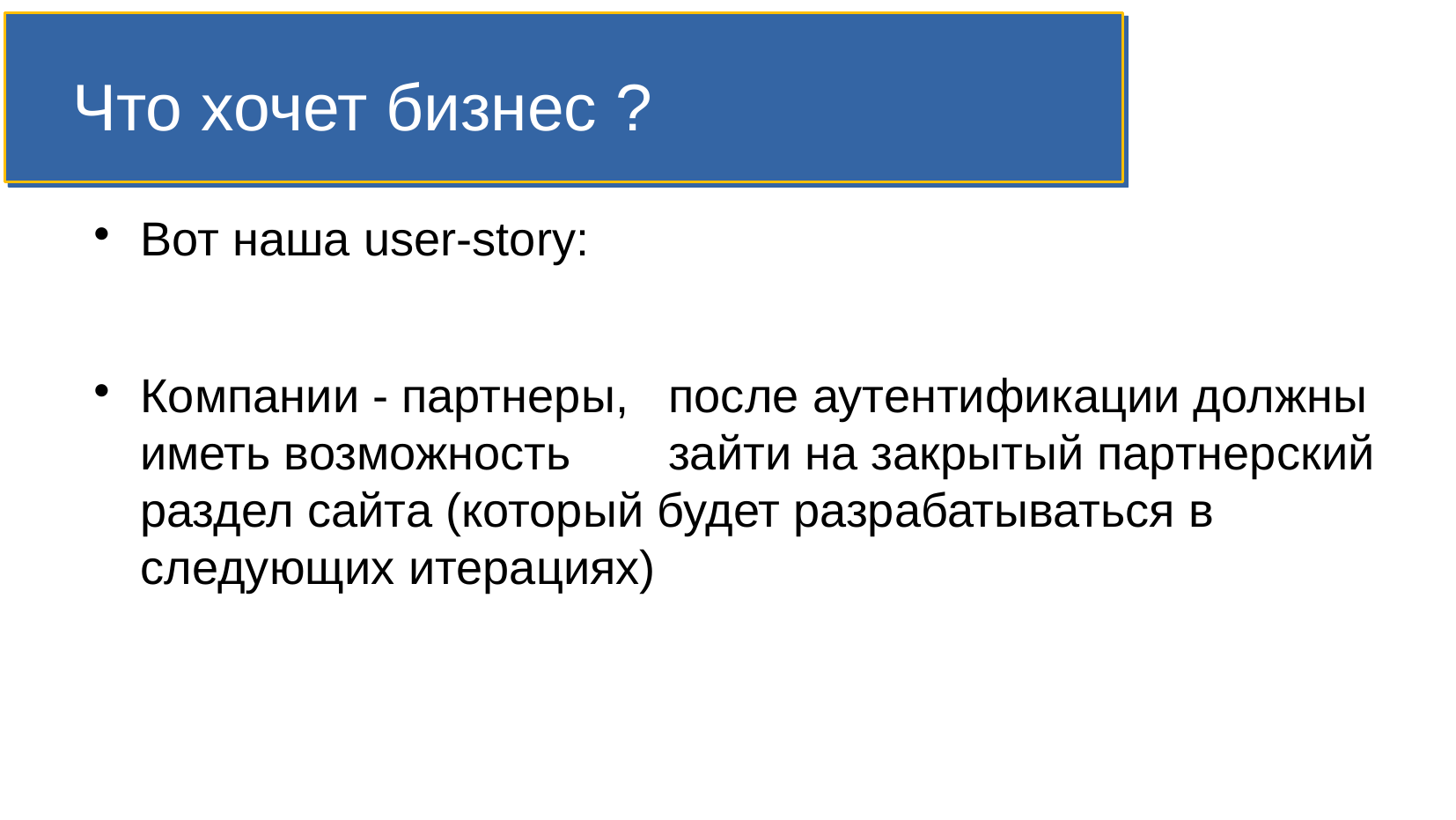

Что хочет бизнес ?
Вот наша user-story:

Компании - партнеры, 	после аутентификации должны иметь возможность	зайти на закрытый партнерский раздел сайта (который будет разрабатываться в следующих итерациях)